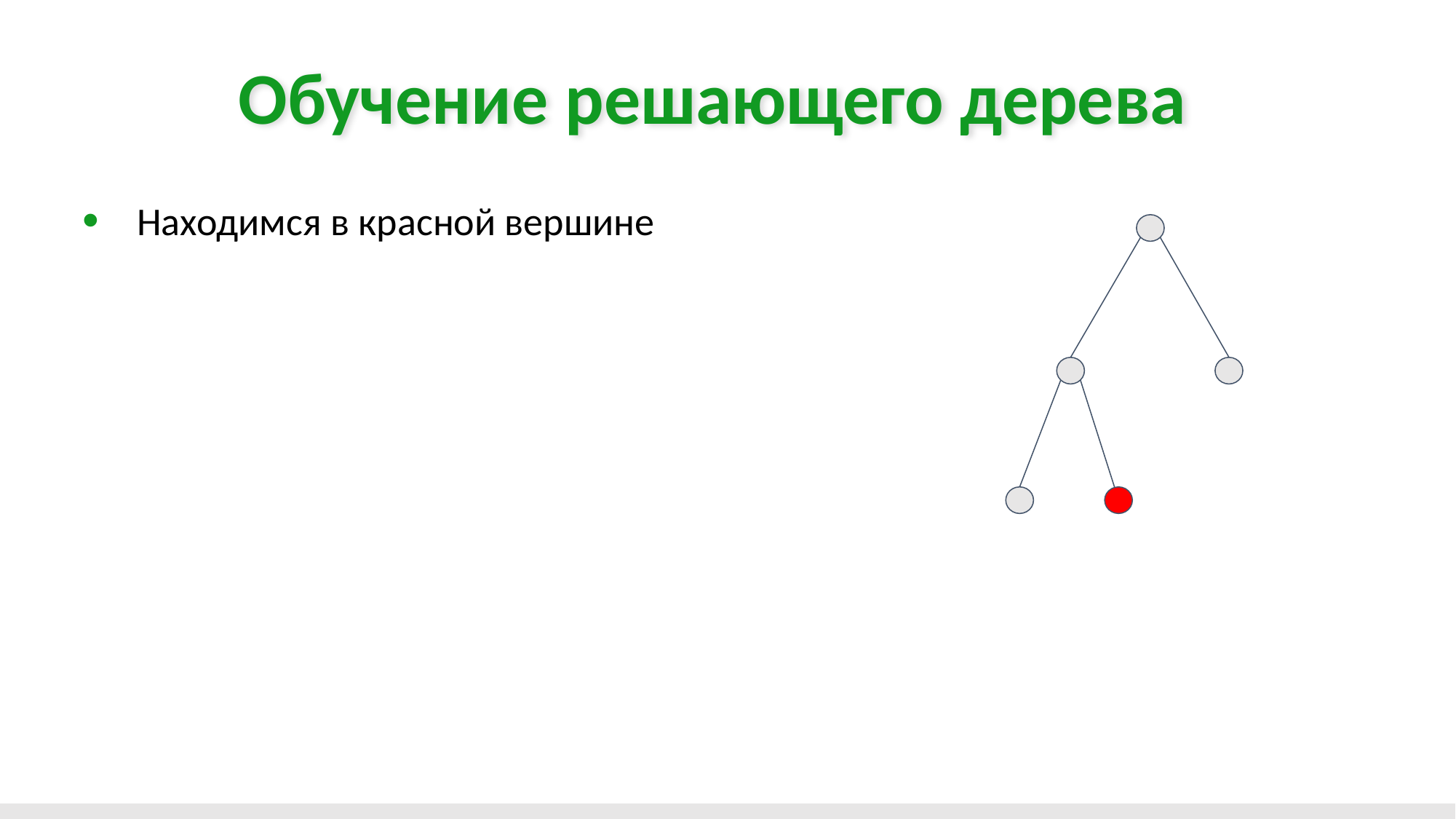

Обучение решающего дерева
Находимся в красной вершине